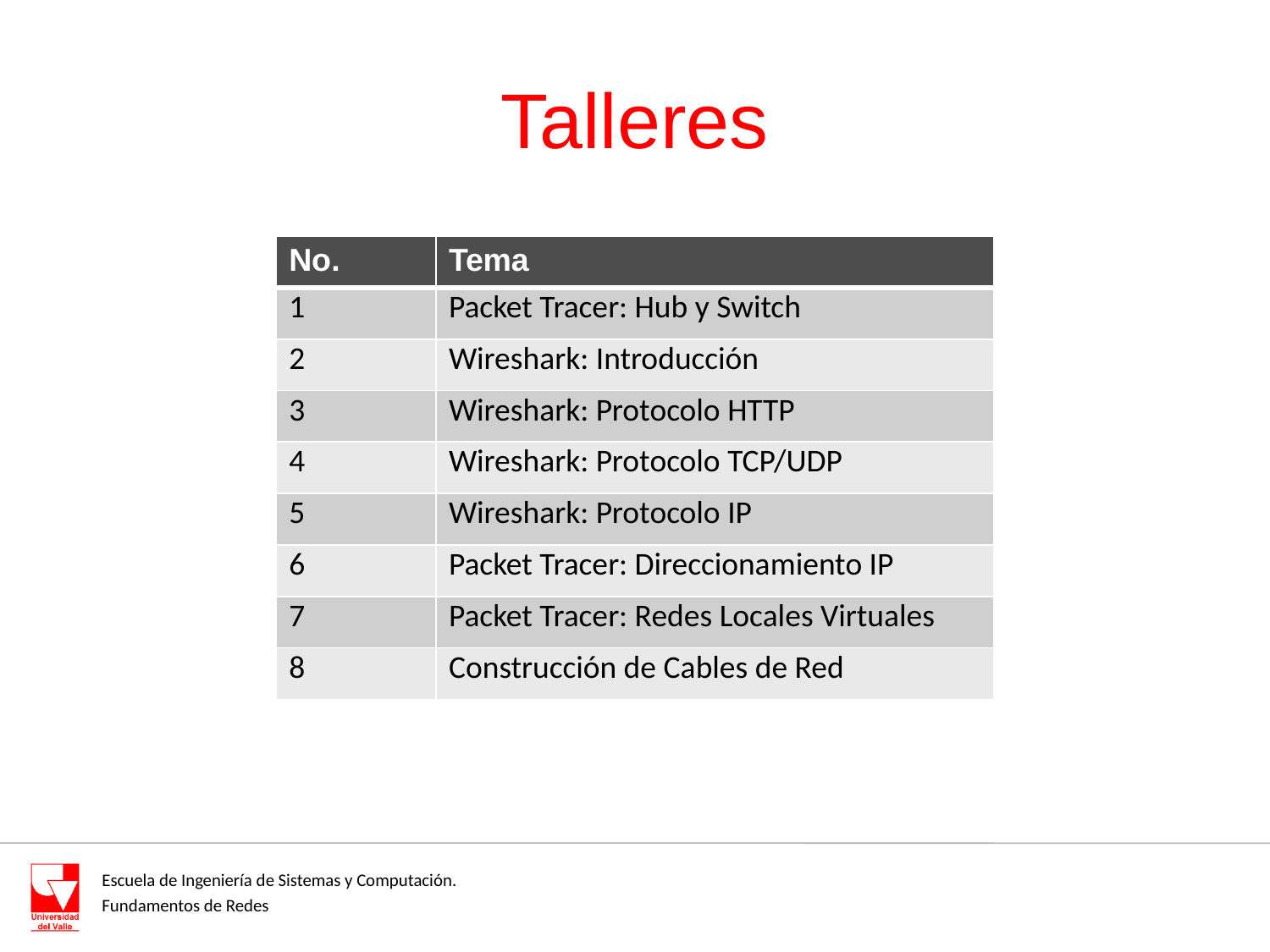

# Talleres
| No. | Tema |
| --- | --- |
| 1 | Packet Tracer: Hub y Switch |
| 2 | Wireshark: Introducción |
| 3 | Wireshark: Protocolo HTTP |
| 4 | Wireshark: Protocolo TCP/UDP |
| 5 | Wireshark: Protocolo IP |
| 6 | Packet Tracer: Direccionamiento IP |
| 7 | Packet Tracer: Redes Locales Virtuales |
| 8 | Construcción de Cables de Red |